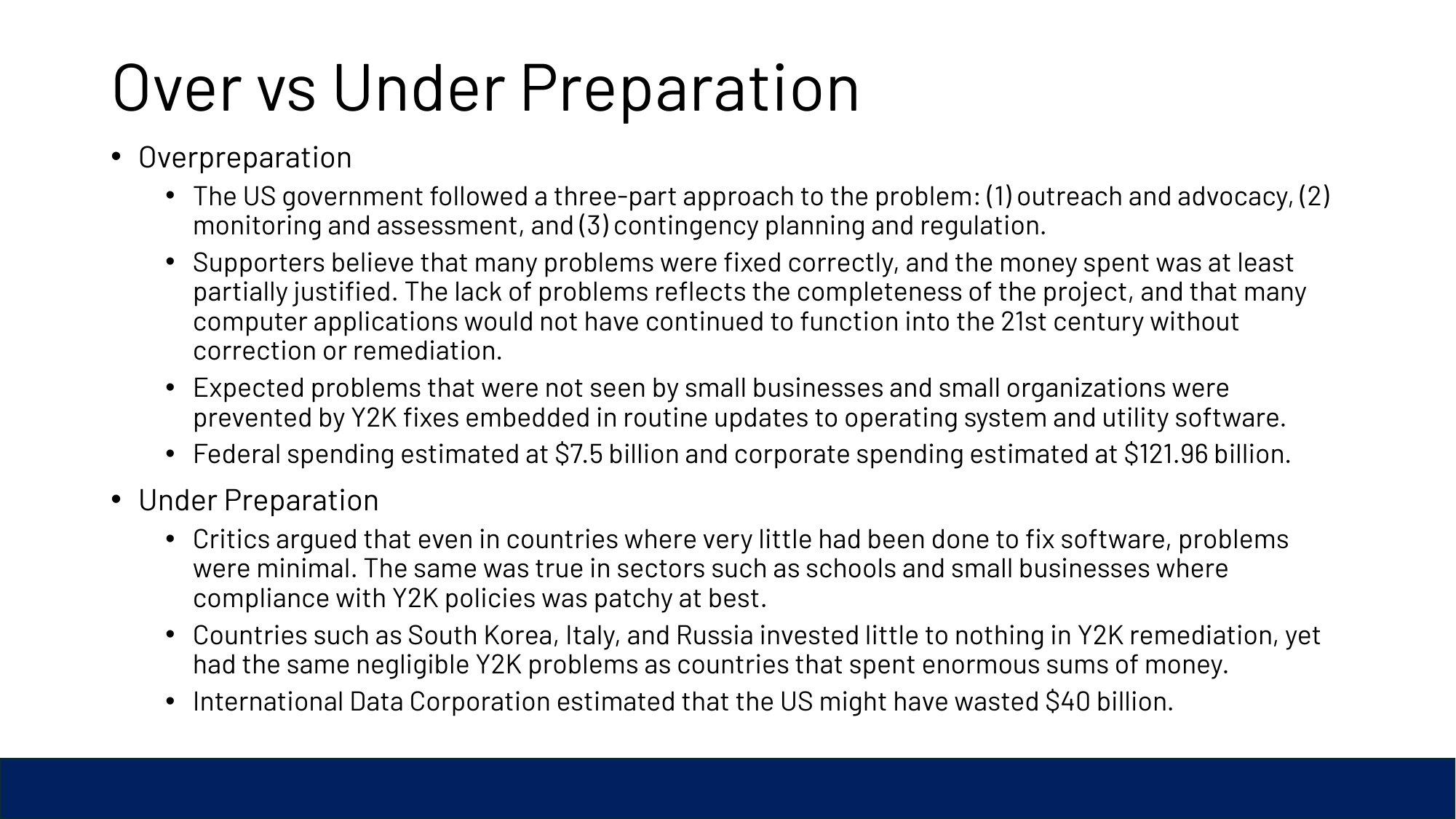

# Over vs Under Preparation
Overpreparation
The US government followed a three-part approach to the problem: (1) outreach and advocacy, (2) monitoring and assessment, and (3) contingency planning and regulation.
Supporters believe that many problems were fixed correctly, and the money spent was at least partially justified. The lack of problems reflects the completeness of the project, and that many computer applications would not have continued to function into the 21st century without correction or remediation.
Expected problems that were not seen by small businesses and small organizations were prevented by Y2K fixes embedded in routine updates to operating system and utility software.
Federal spending estimated at $7.5 billion and corporate spending estimated at $121.96 billion.
Under Preparation
Critics argued that even in countries where very little had been done to fix software, problems were minimal. The same was true in sectors such as schools and small businesses where compliance with Y2K policies was patchy at best.
Countries such as South Korea, Italy, and Russia invested little to nothing in Y2K remediation, yet had the same negligible Y2K problems as countries that spent enormous sums of money.
International Data Corporation estimated that the US might have wasted $40 billion.